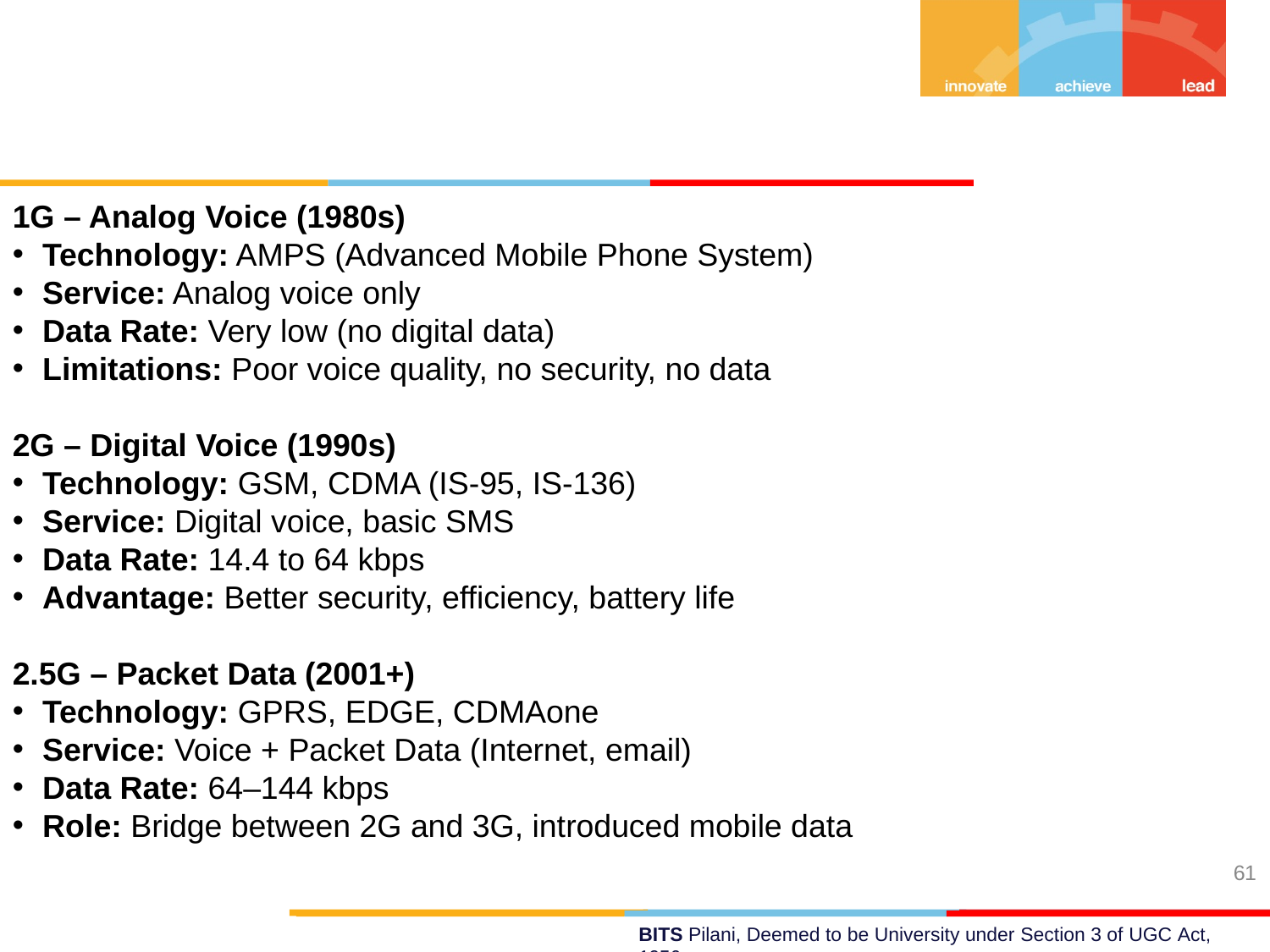

1G – Analog Voice (1980s)
Technology: AMPS (Advanced Mobile Phone System)
Service: Analog voice only
Data Rate: Very low (no digital data)
Limitations: Poor voice quality, no security, no data

2G – Digital Voice (1990s)
Technology: GSM, CDMA (IS-95, IS-136)
Service: Digital voice, basic SMS
Data Rate: 14.4 to 64 kbps
Advantage: Better security, efficiency, battery life

2.5G – Packet Data (2001+)
Technology: GPRS, EDGE, CDMAone
Service: Voice + Packet Data (Internet, email)
Data Rate: 64–144 kbps
Role: Bridge between 2G and 3G, introduced mobile data

61
BITS Pilani, Deemed to be University under Section 3 of UGC Act, 1956